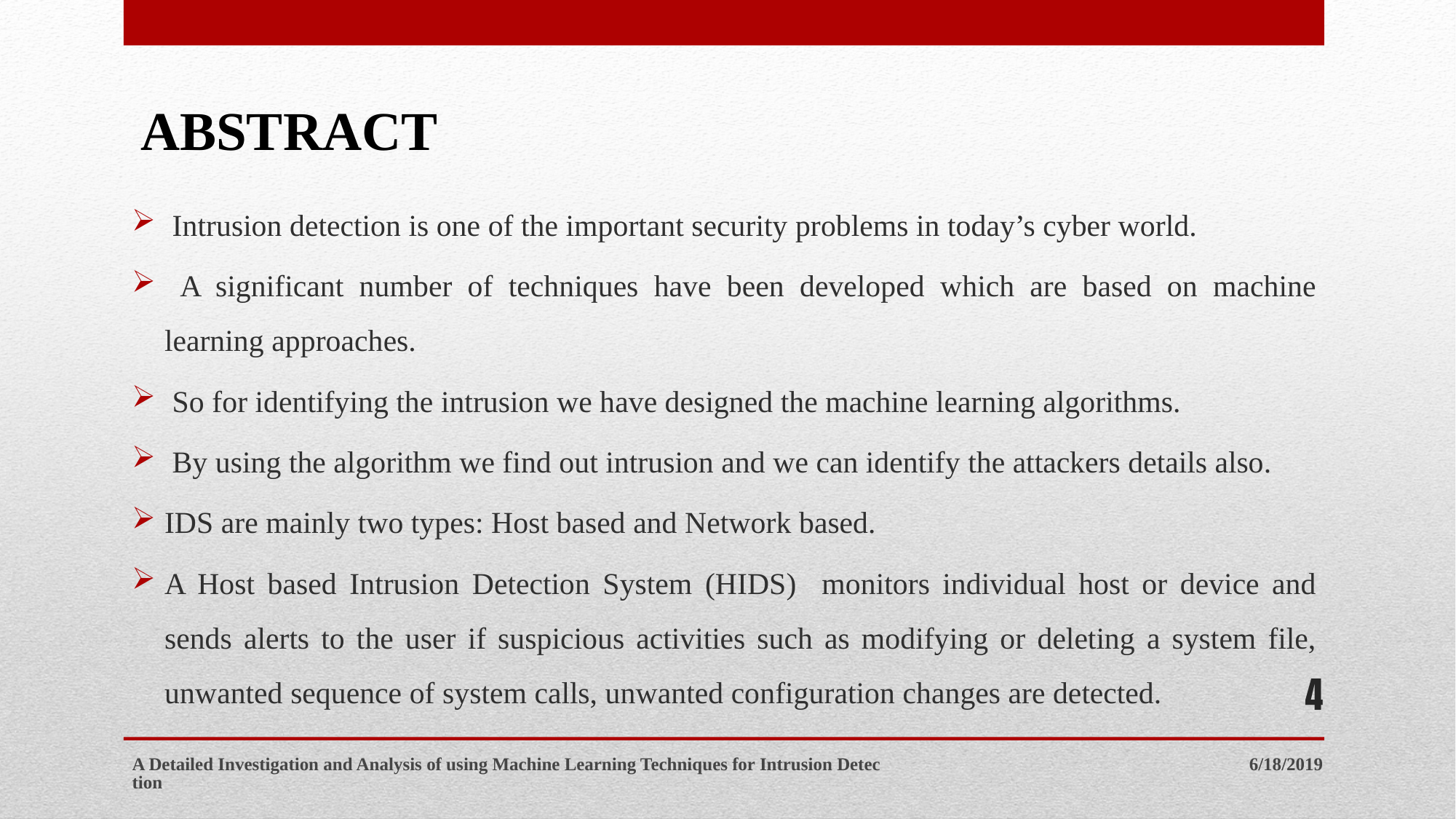

# ABSTRACT
 Intrusion detection is one of the important security problems in today’s cyber world.
 A significant number of techniques have been developed which are based on machine learning approaches.
 So for identifying the intrusion we have designed the machine learning algorithms.
 By using the algorithm we find out intrusion and we can identify the attackers details also.
IDS are mainly two types: Host based and Network based.
A Host based Intrusion Detection System (HIDS)  monitors individual host or device and sends alerts to the user if suspicious activities such as modifying or deleting a system file, unwanted sequence of system calls, unwanted configuration changes are detected.
4
A Detailed Investigation and Analysis of using Machine Learning Techniques for Intrusion Detection
6/18/2019